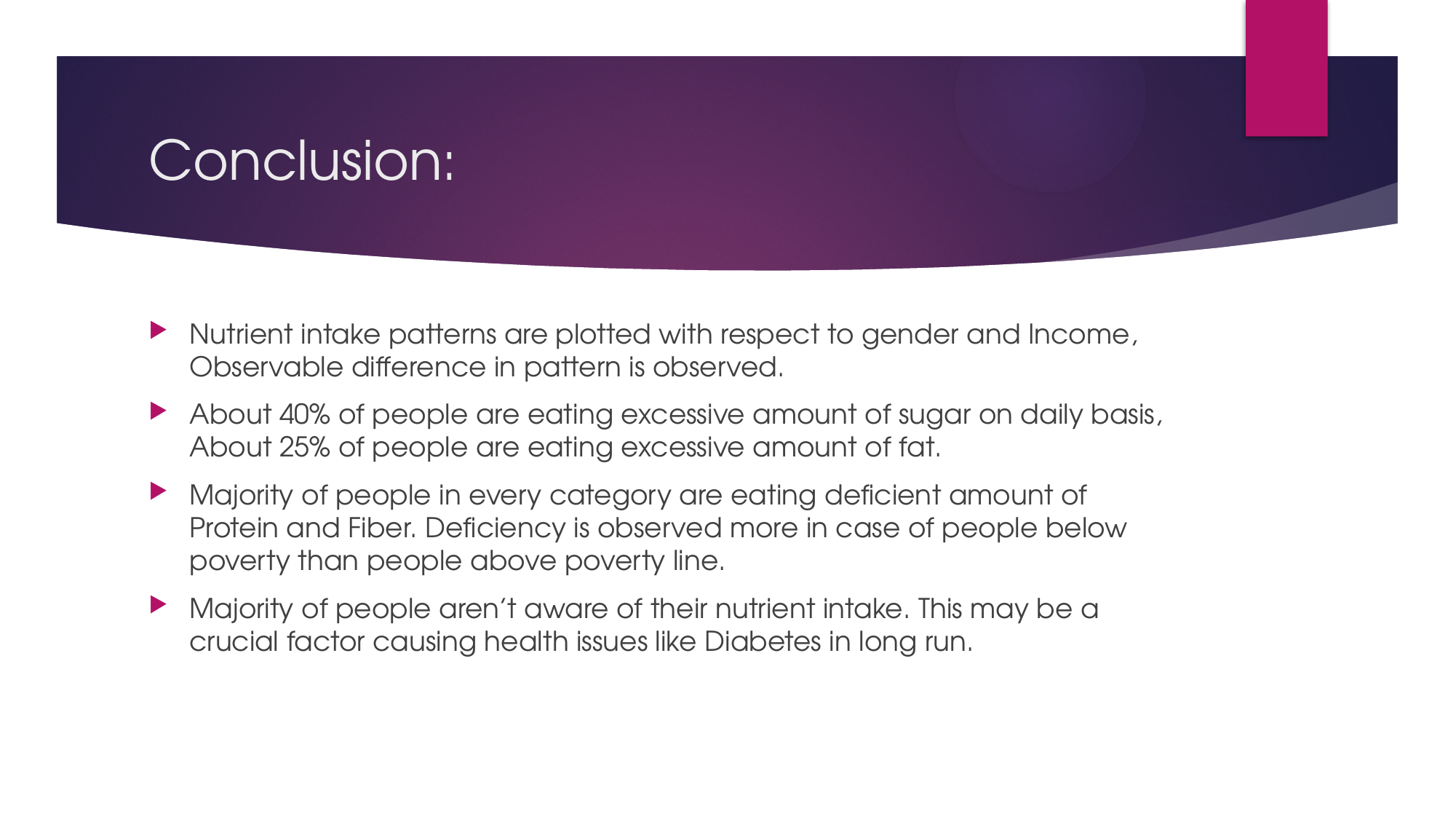

# Conclusion:
Nutrient intake patterns are plotted with respect to gender and Income, Observable difference in pattern is observed.
About 40% of people are eating excessive amount of sugar on daily basis, About 25% of people are eating excessive amount of fat.
Majority of people in every category are eating deficient amount of Protein and Fiber. Deficiency is observed more in case of people below poverty than people above poverty line.
Majority of people aren’t aware of their nutrient intake. This may be a crucial factor causing health issues like Diabetes in long run.